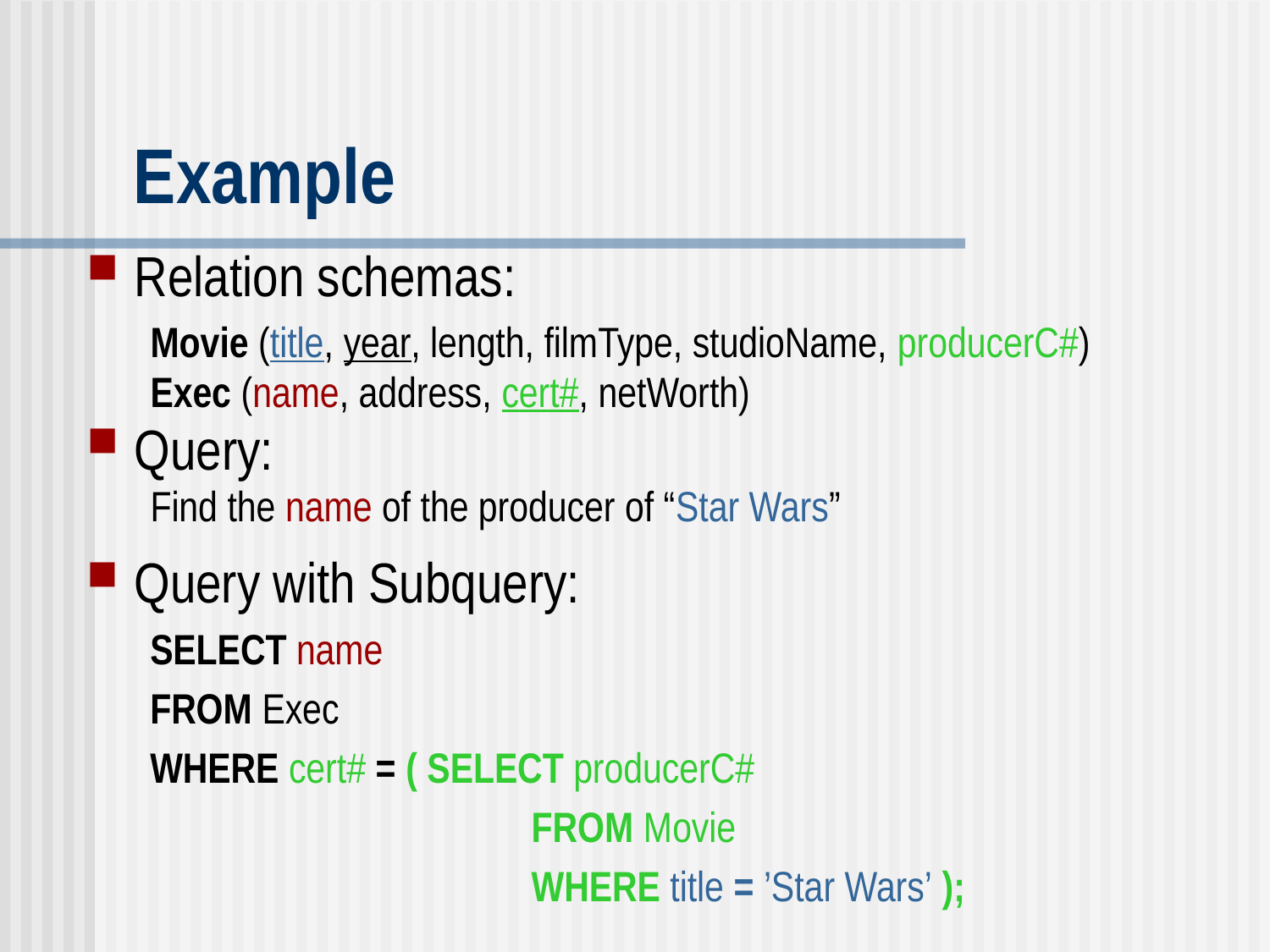

# Example
Relation schemas:
Movie (title, year, length, filmType, studioName, producerC#)
Exec (name, address, cert#, netWorth)
Query:
Find the name of the producer of “Star Wars”
Query with Subquery:
SELECT name
FROM Exec
WHERE cert# = ( SELECT producerC#
			         FROM Movie
			         WHERE title = ’Star Wars’ );